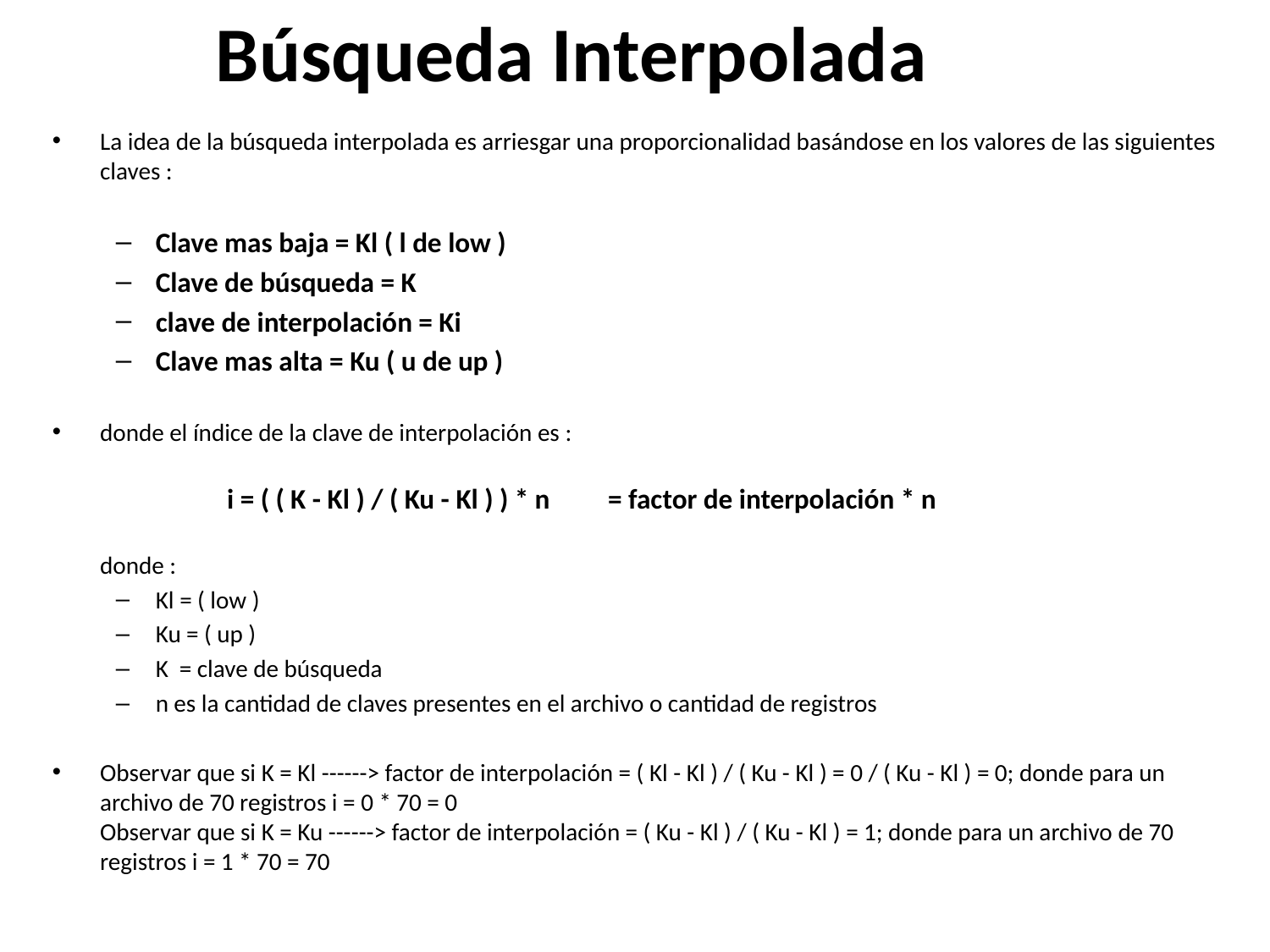

# Búsqueda Interpolada
La idea de la búsqueda interpolada es arriesgar una proporcionalidad basándose en los valores de las siguientes claves :

Clave mas baja = Kl ( l de low )
Clave de búsqueda = K
clave de interpolación = Ki
Clave mas alta = Ku ( u de up )

donde el índice de la clave de interpolación es :
	i = ( ( K - Kl ) / ( Ku - Kl ) ) * n 	= factor de interpolación * n
donde :
Kl = ( low )
Ku = ( up )
K  = clave de búsqueda
n es la cantidad de claves presentes en el archivo o cantidad de registros

Observar que si K = Kl ------> factor de interpolación = ( Kl - Kl ) / ( Ku - Kl ) = 0 / ( Ku - Kl ) = 0; donde para un archivo de 70 registros i = 0 * 70 = 0 
Observar que si K = Ku ------> factor de interpolación = ( Ku - Kl ) / ( Ku - Kl ) = 1; donde para un archivo de 70 registros i = 1 * 70 = 70